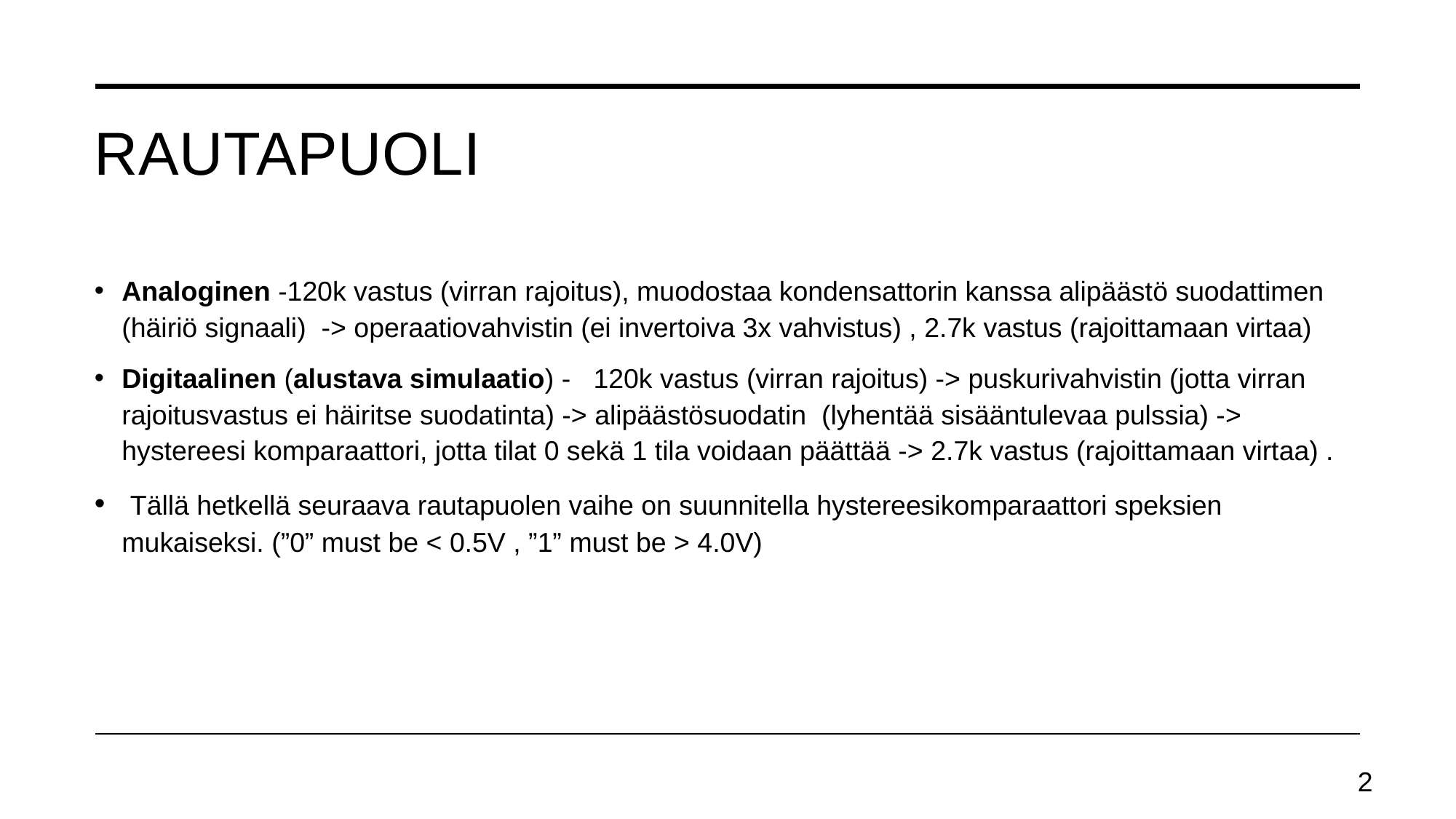

# Rautapuoli
Analoginen -120k vastus (virran rajoitus), muodostaa kondensattorin kanssa alipäästö suodattimen (häiriö signaali)  -> operaatiovahvistin (ei invertoiva 3x vahvistus) , 2.7k vastus (rajoittamaan virtaa)
Digitaalinen (alustava simulaatio) -   120k vastus (virran rajoitus) -> puskurivahvistin (jotta virran rajoitusvastus ei häiritse suodatinta) -> alipäästösuodatin  (lyhentää sisääntulevaa pulssia) -> hystereesi komparaattori, jotta tilat 0 sekä 1 tila voidaan päättää -> 2.7k vastus (rajoittamaan virtaa) .
 Tällä hetkellä seuraava rautapuolen vaihe on suunnitella hystereesikomparaattori speksien mukaiseksi. (”0” must be < 0.5V , ”1” must be > 4.0V)

2